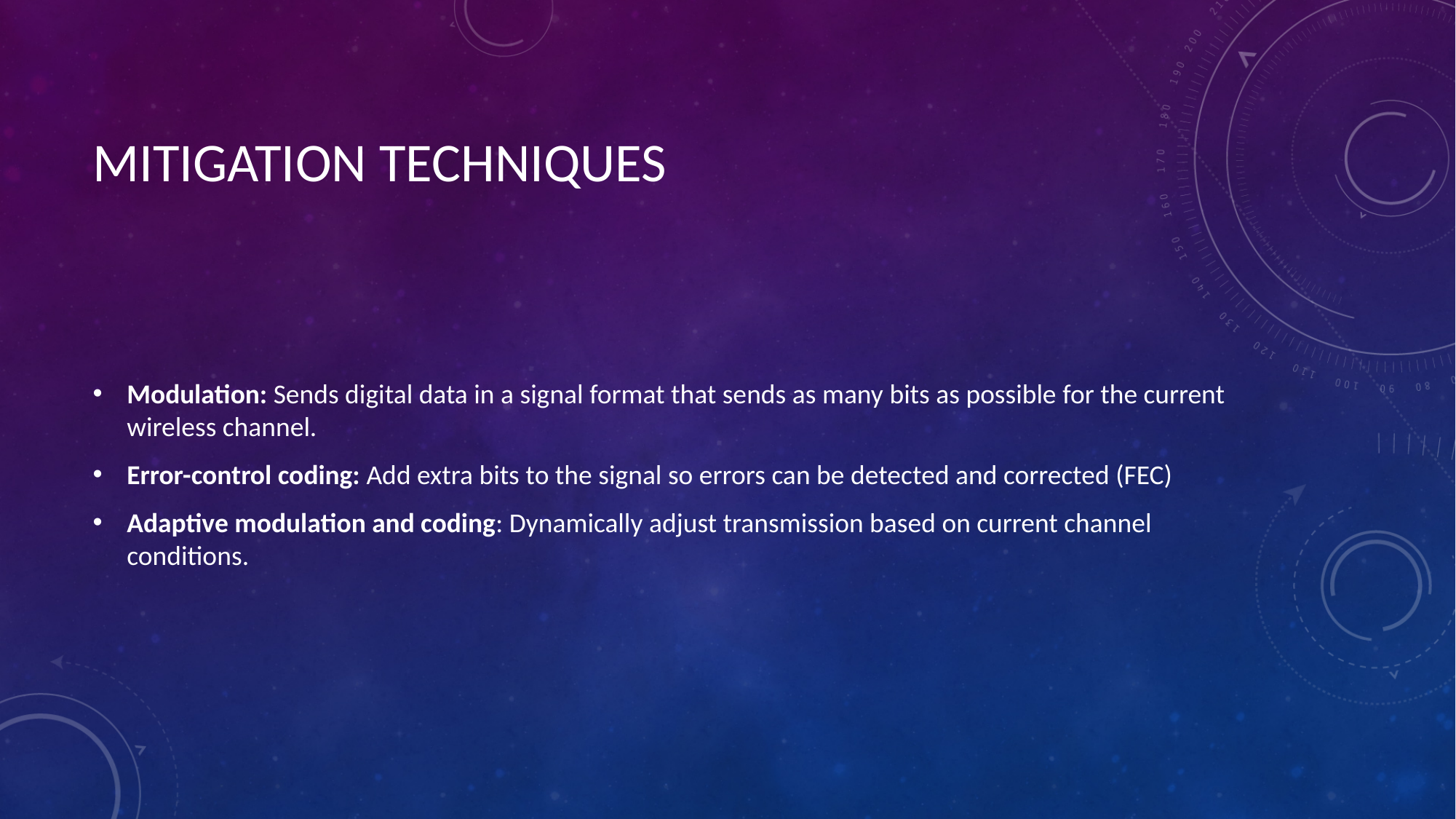

# Mitigation techniques
Modulation: Sends digital data in a signal format that sends as many bits as possible for the current wireless channel.
Error-control coding: Add extra bits to the signal so errors can be detected and corrected (FEC)
Adaptive modulation and coding: Dynamically adjust transmission based on current channel conditions.